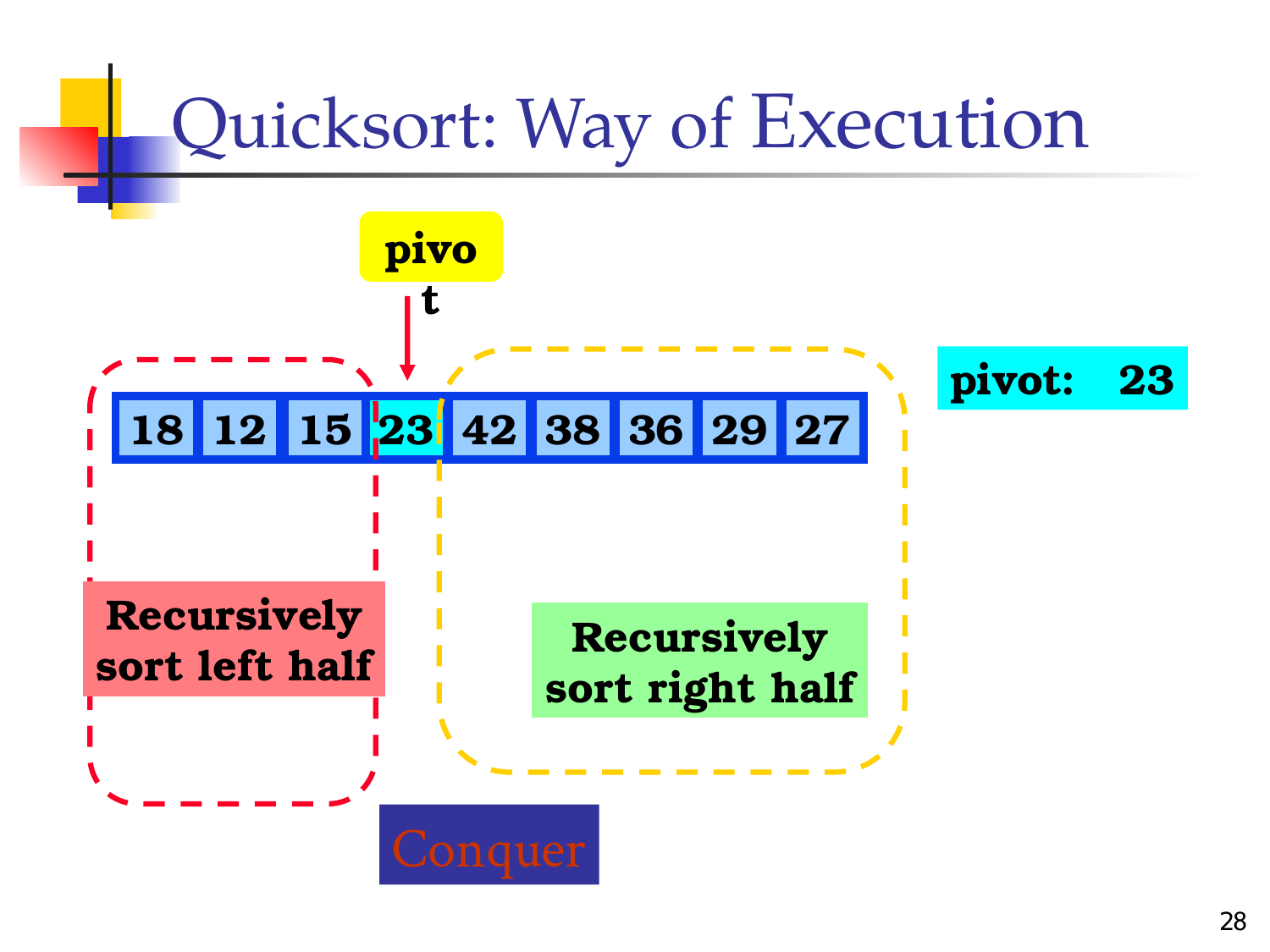

# Quicksort: Way of Execution
pivot

pivot:   23

18
12
15
23
42
38
36
29
27
Recursively
sort left half
Recursively
sort right half
Conquer
28